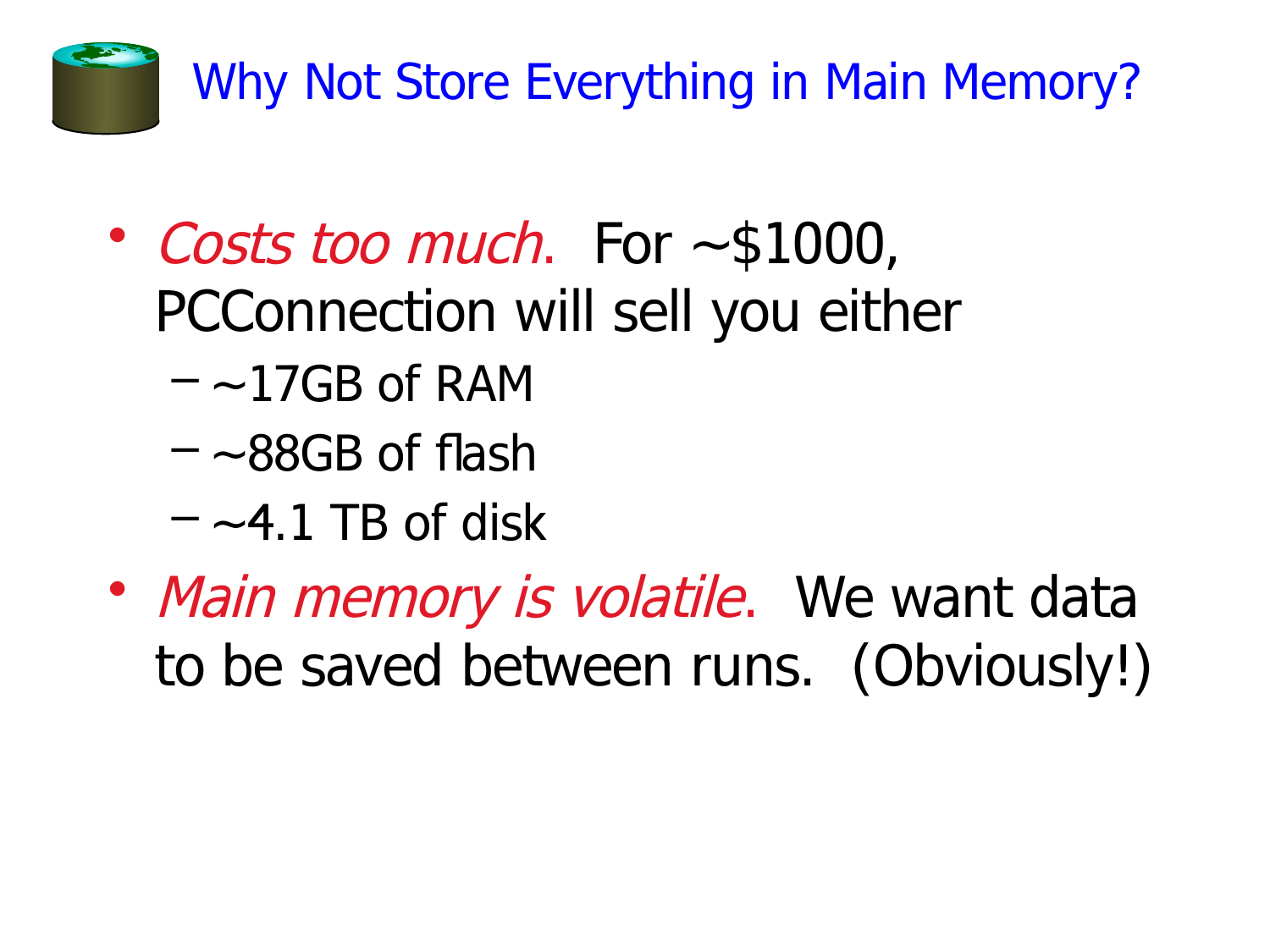

# Why Not Store Everything in Main Memory?
Costs too much.  For ~$1000, PCConnection will sell you either
~17GB of RAM
~88GB of flash
~4.1 TB of disk
Main memory is volatile.  We want data to be saved between runs.  (Obviously!)